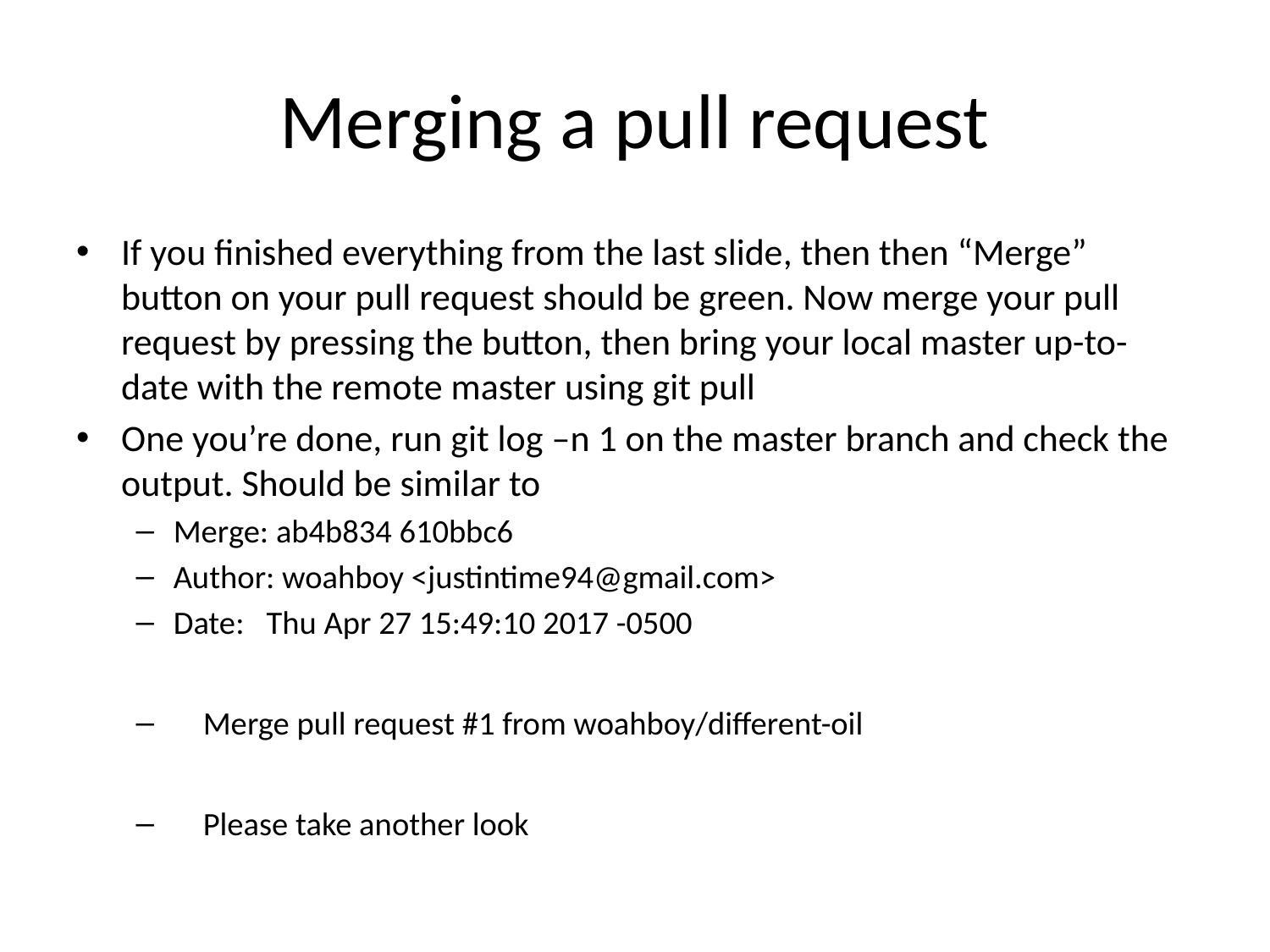

# Merging a pull request
If you finished everything from the last slide, then then “Merge” button on your pull request should be green. Now merge your pull request by pressing the button, then bring your local master up-to-date with the remote master using git pull
One you’re done, run git log –n 1 on the master branch and check the output. Should be similar to
Merge: ab4b834 610bbc6
Author: woahboy <justintime94@gmail.com>
Date:   Thu Apr 27 15:49:10 2017 -0500

    Merge pull request #1 from woahboy/different-oil

    Please take another look